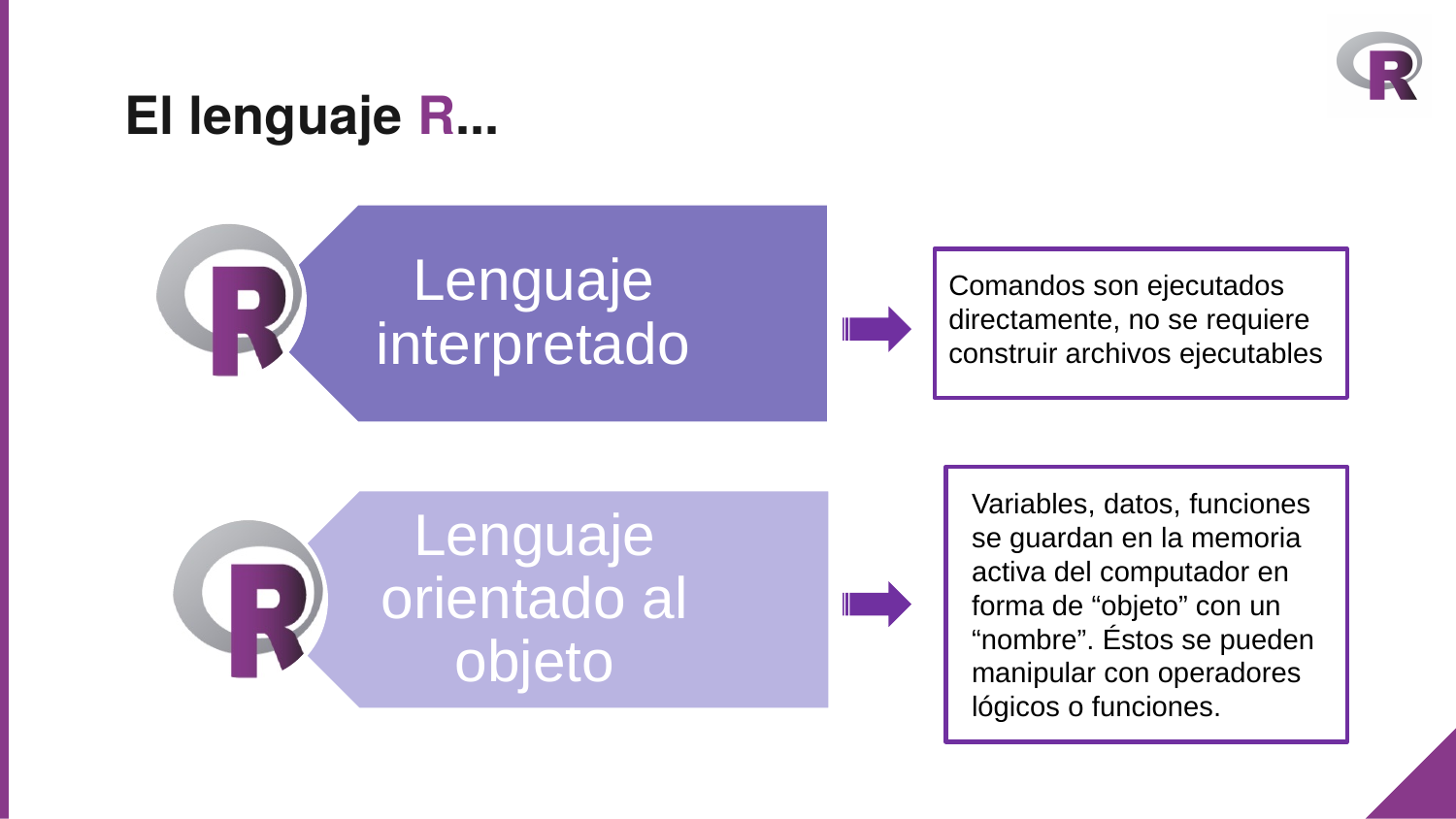

# El lenguaje R...
Lenguaje interpretado
Lenguaje orientado al objeto

Comandos son ejecutados directamente, no se requiere construir archivos ejecutables

Variables, datos, funciones se guardan en la memoria activa del computador en forma de “objeto” con un “nombre”. Éstos se pueden manipular con operadores lógicos o funciones.